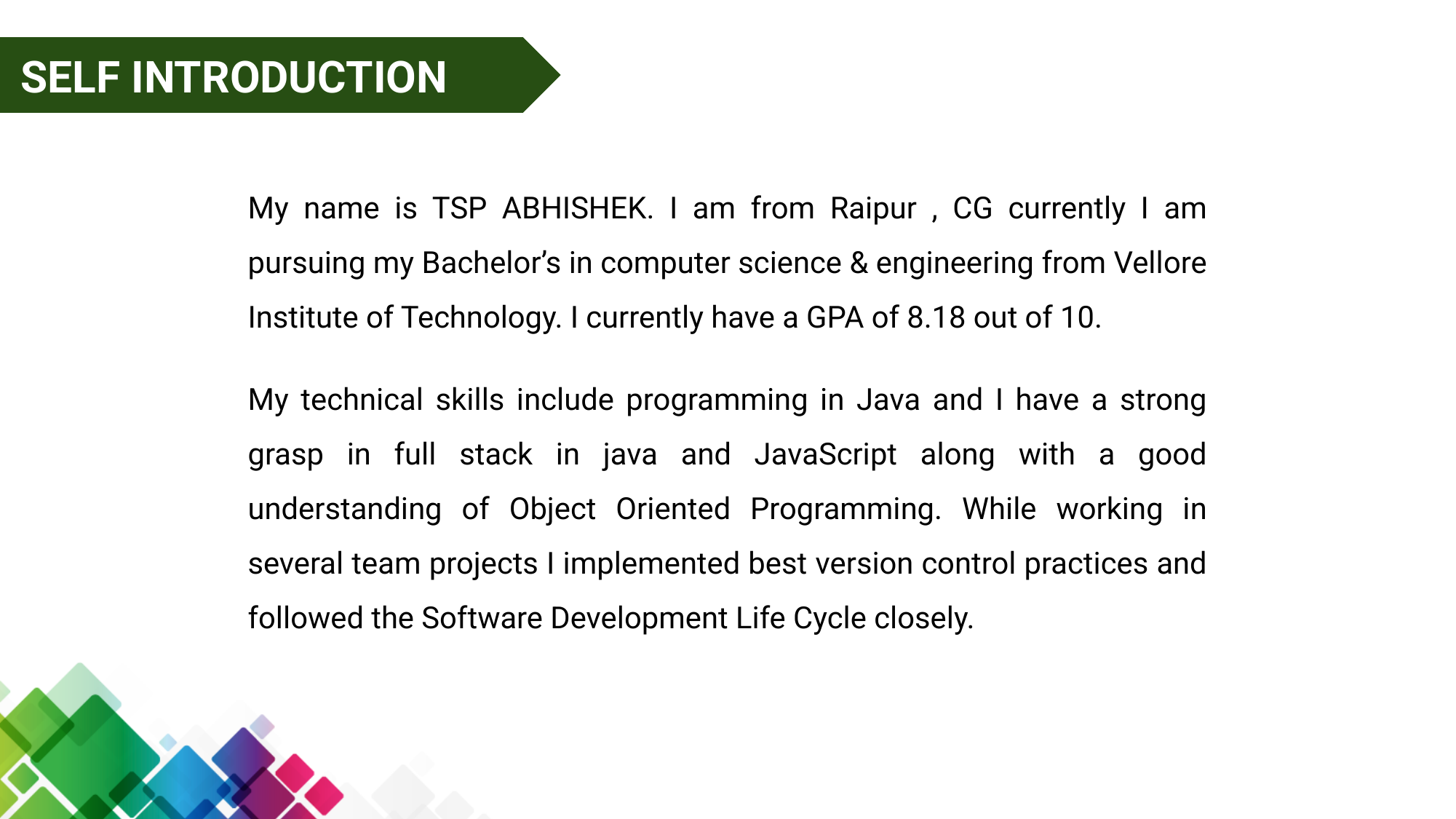

# SELF INTRODUCTION
My name is TSP ABHISHEK. I am from Raipur , CG currently I am pursuing my Bachelor’s in computer science & engineering from Vellore Institute of Technology. I currently have a GPA of 8.18 out of 10.

My technical skills include programming in Java and I have a strong grasp in full stack in java and JavaScript along with a good understanding of Object Oriented Programming. While working in several team projects I implemented best version control practices and followed the Software Development Life Cycle closely.